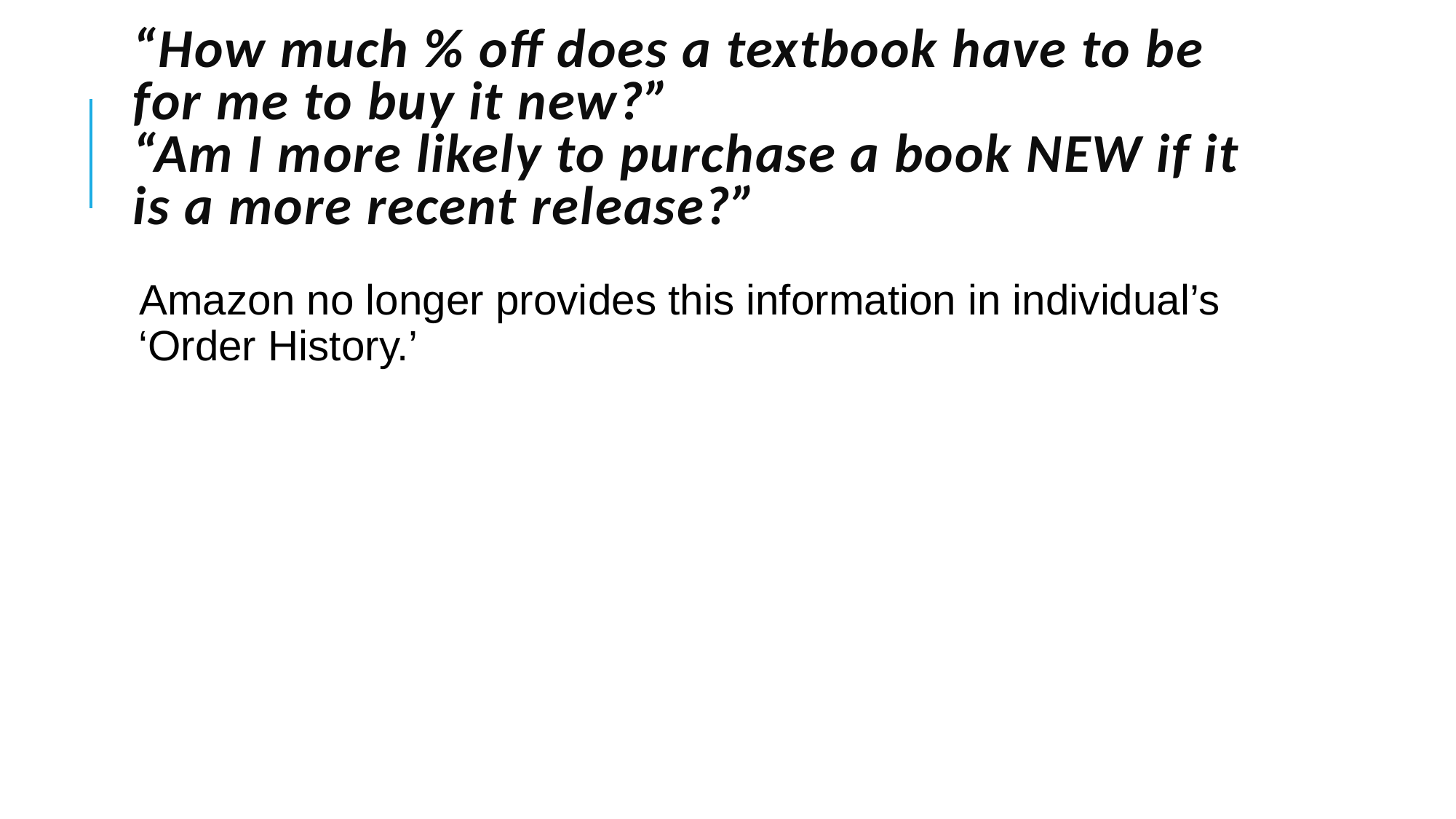

# “How much % off does a textbook have to be for me to buy it new?” “Am I more likely to purchase a book NEW if it is a more recent release?”

Amazon no longer provides this information in individual’s ‘Order History.’